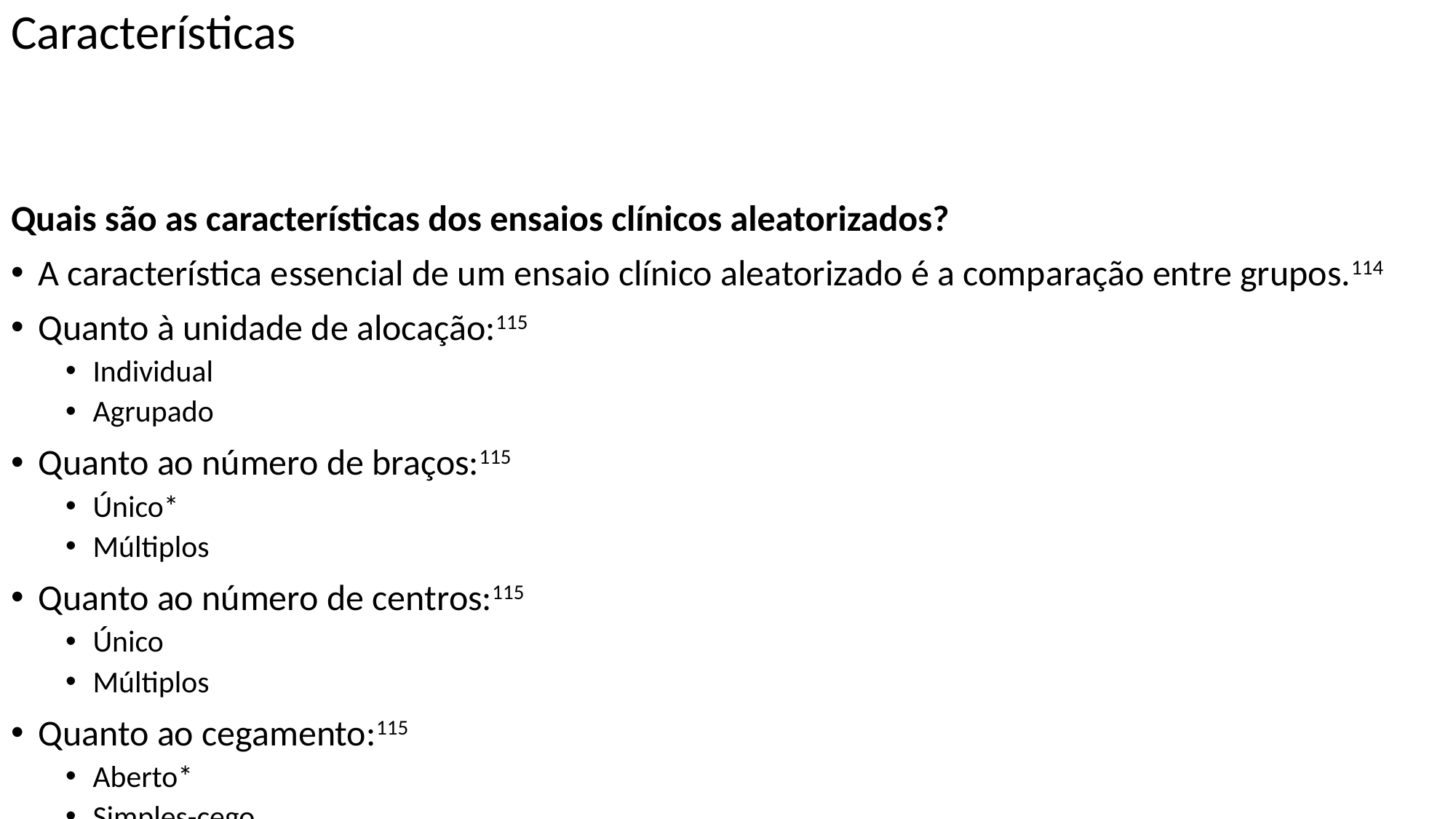

# Características

Quais são as características dos ensaios clínicos aleatorizados?
A característica essencial de um ensaio clínico aleatorizado é a comparação entre grupos.114
Quanto à unidade de alocação:115
Individual
Agrupado
Quanto ao número de braços:115
Único*
Múltiplos
Quanto ao número de centros:115
Único
Múltiplos
Quanto ao cegamento:115
Aberto*
Simples-cego
Duplo-cego
Tripo-cego
Quádruplo-cego
Quanto à alocação:115
Sem sorteio
Estratificada (centro apenas)
Estratificada
Minimizada
Estratificada e minimizada